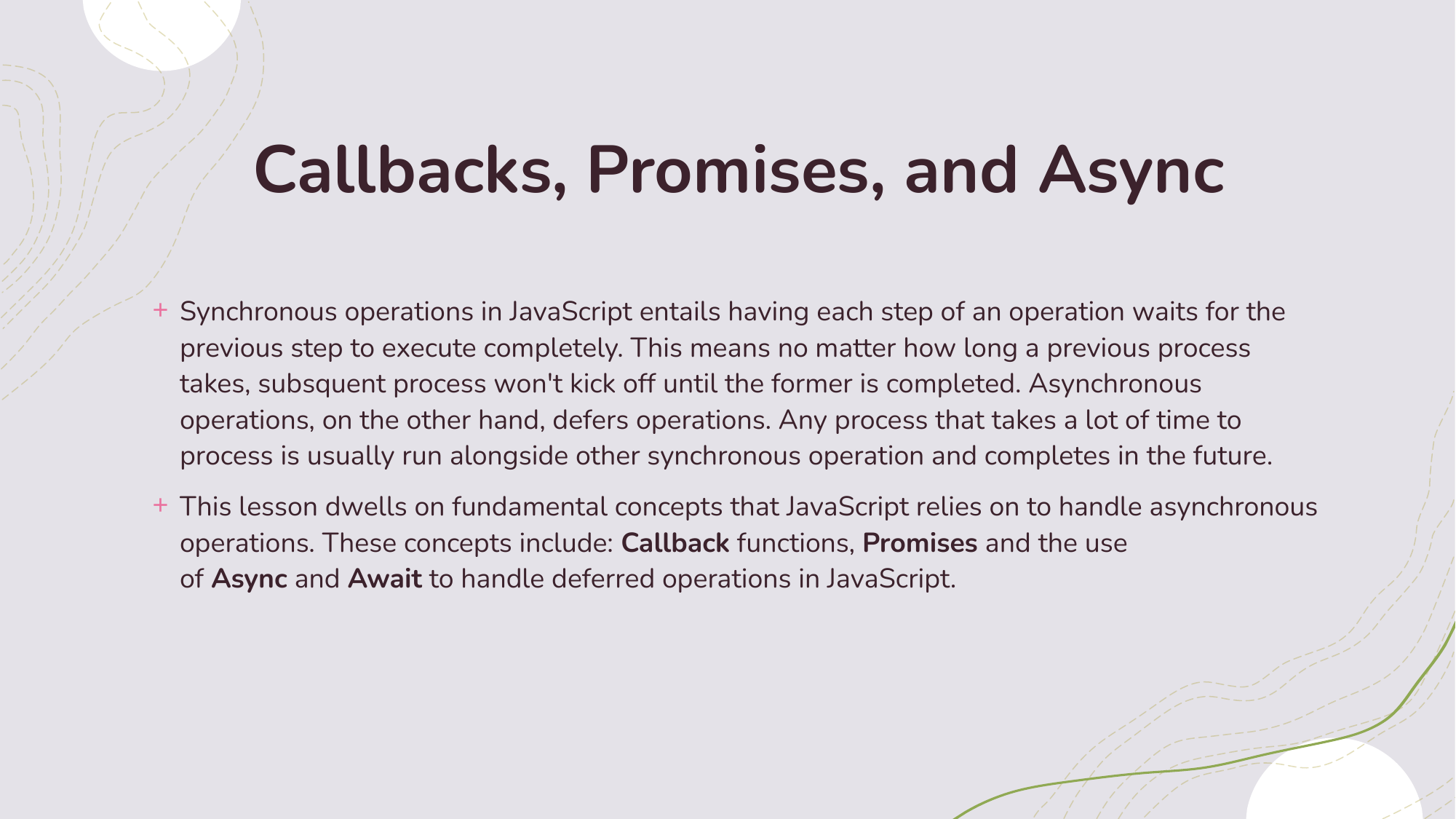

# Callbacks, Promises, and Async
Synchronous operations in JavaScript entails having each step of an operation waits for the previous step to execute completely. This means no matter how long a previous process takes, subsquent process won't kick off until the former is completed. Asynchronous operations, on the other hand, defers operations. Any process that takes a lot of time to process is usually run alongside other synchronous operation and completes in the future.
This lesson dwells on fundamental concepts that JavaScript relies on to handle asynchronous operations. These concepts include: Callback functions, Promises and the use of Async and Await to handle deferred operations in JavaScript.